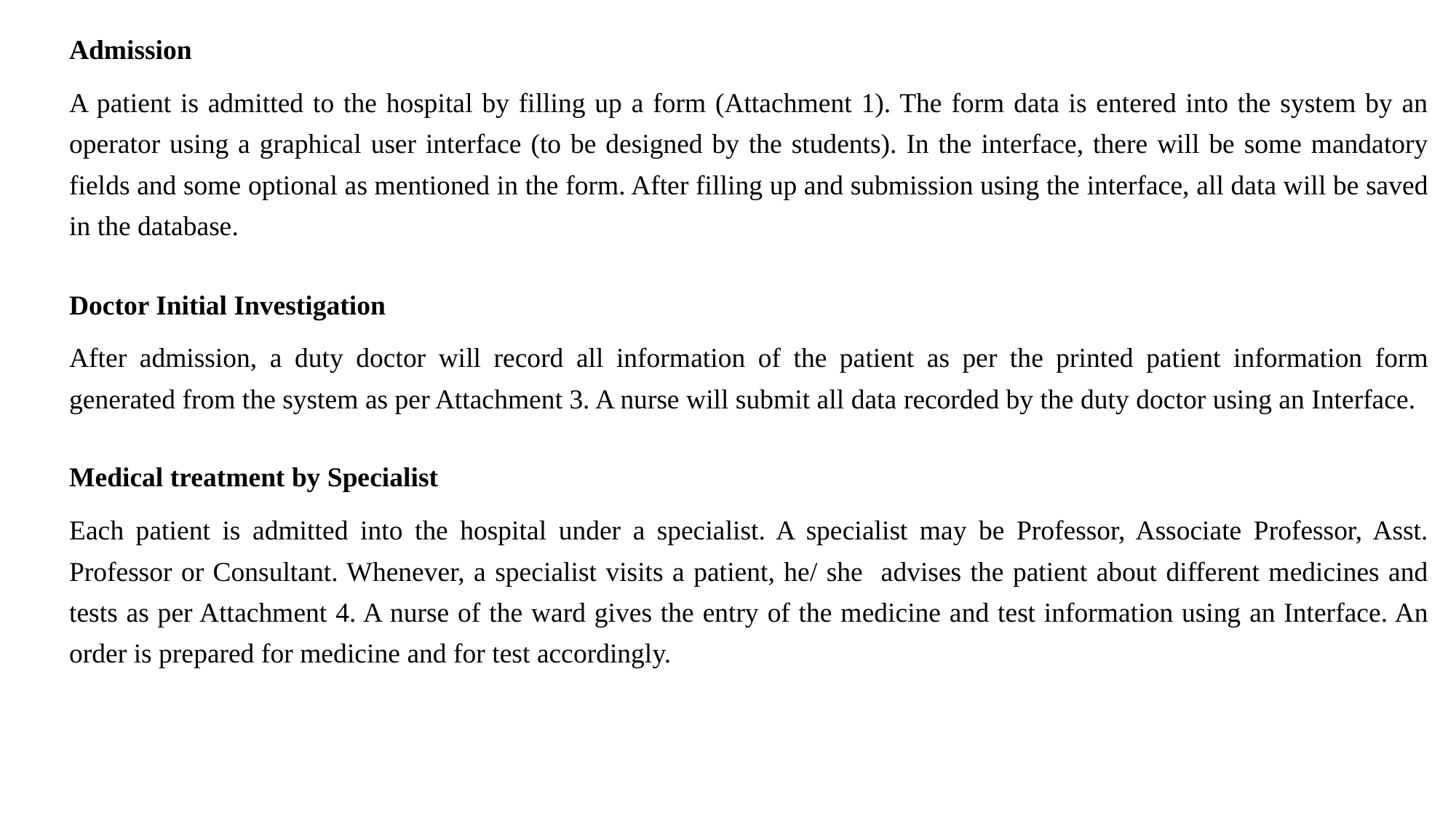

Admission
A patient is admitted to the hospital by filling up a form (Attachment 1). The form data is entered into the system by an operator using a graphical user interface (to be designed by the students). In the interface, there will be some mandatory fields and some optional as mentioned in the form. After filling up and submission using the interface, all data will be saved in the database.
Doctor Initial Investigation
After admission, a duty doctor will record all information of the patient as per the printed patient information form generated from the system as per Attachment 3. A nurse will submit all data recorded by the duty doctor using an Interface.
Medical treatment by Specialist
Each patient is admitted into the hospital under a specialist. A specialist may be Professor, Associate Professor, Asst. Professor or Consultant. Whenever, a specialist visits a patient, he/ she  advises the patient about different medicines and tests as per Attachment 4. A nurse of the ward gives the entry of the medicine and test information using an Interface. An order is prepared for medicine and for test accordingly.